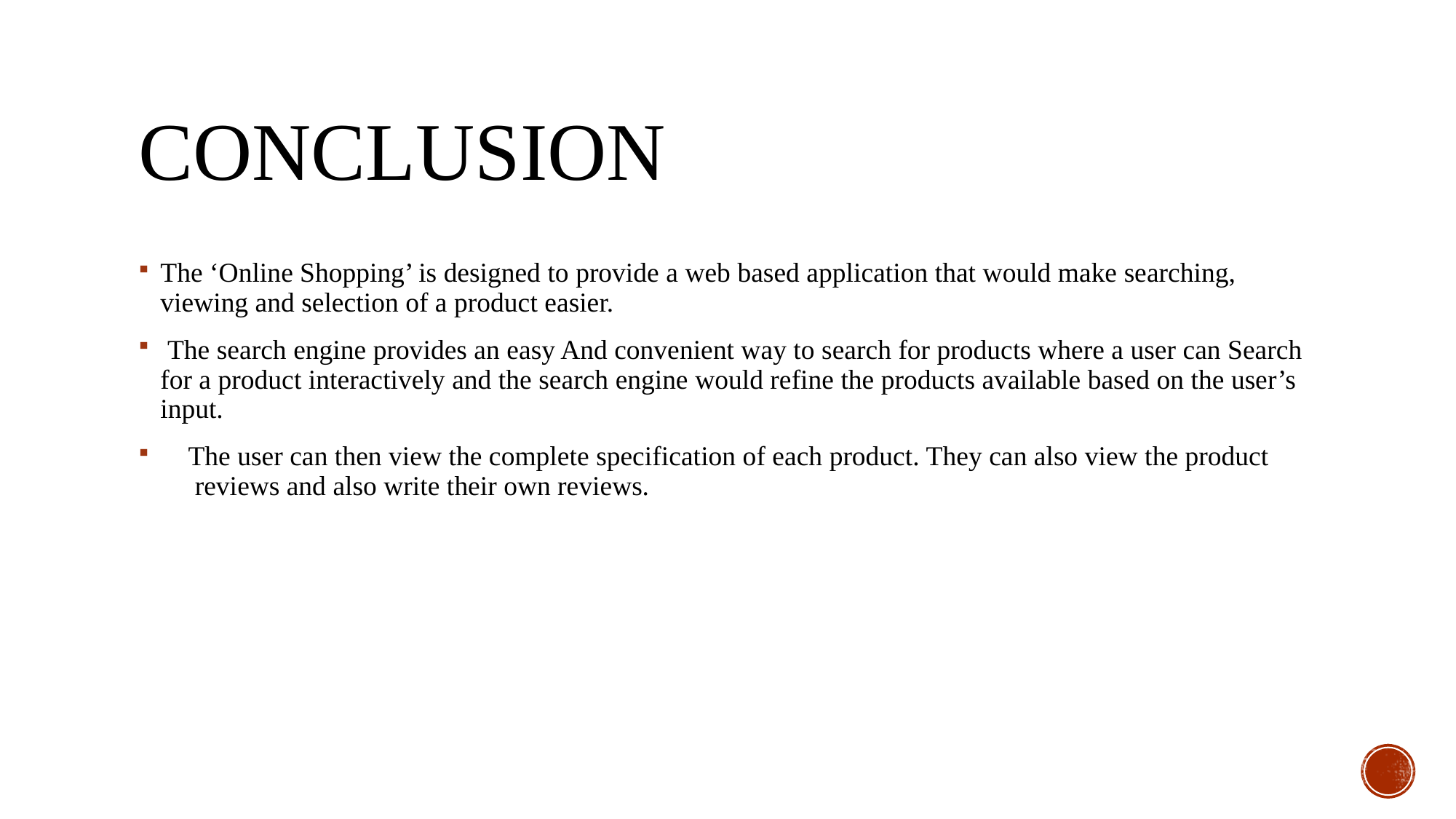

# Conclusion
The ‘Online Shopping’ is designed to provide a web based application that would make searching, viewing and selection of a product easier.
 The search engine provides an easy And convenient way to search for products where a user can Search for a product interactively and the search engine would refine the products available based on the user’s input.
    The user can then view the complete specification of each product. They can also view the product            reviews and also write their own reviews.